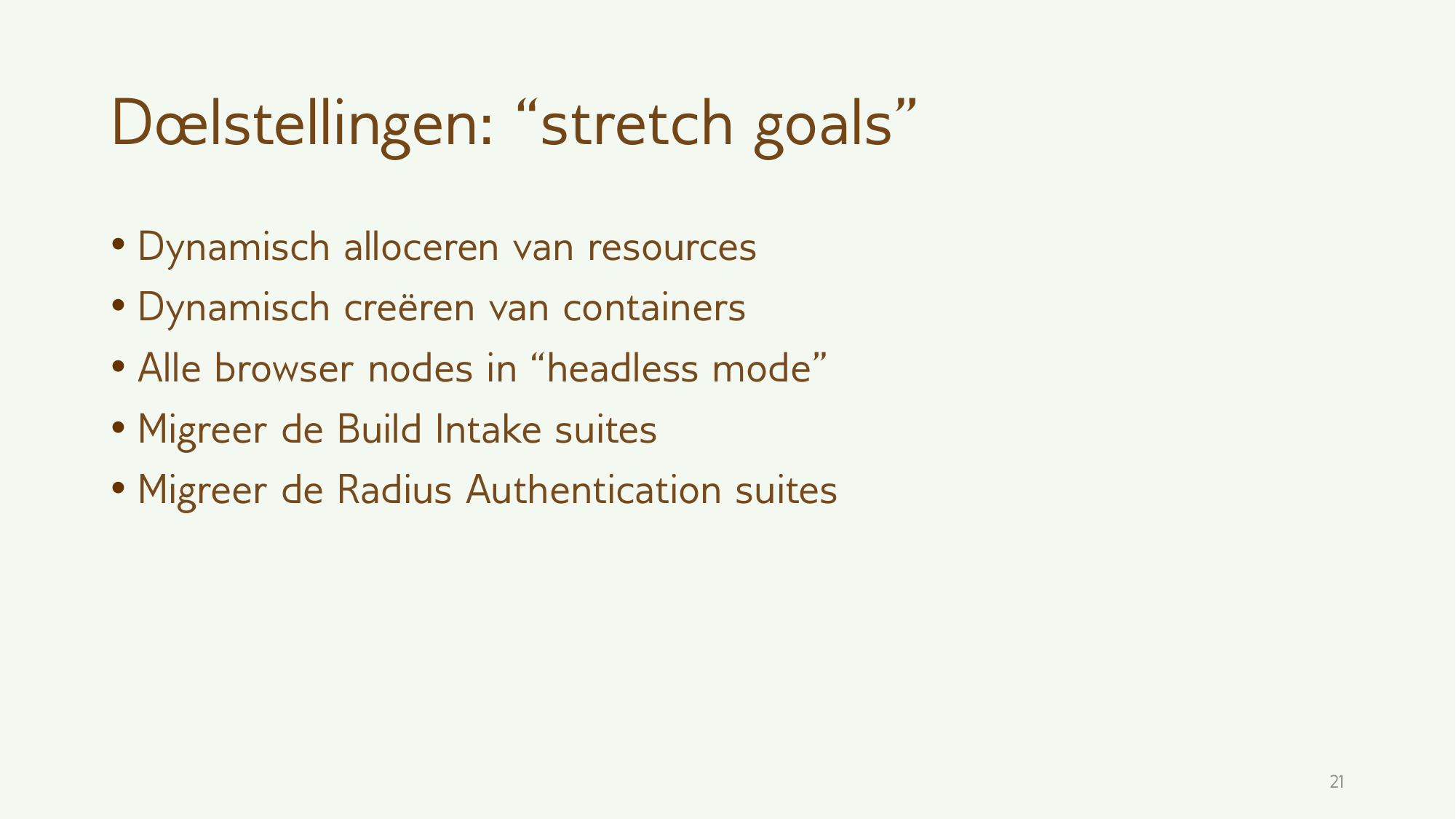

# Doelstellingen: “stretch goals”
Dynamisch alloceren van resources
Dynamisch creëren van containers
Alle browser nodes in “headless mode”
Migreer de Build Intake suites
Migreer de Radius Authentication suites

21